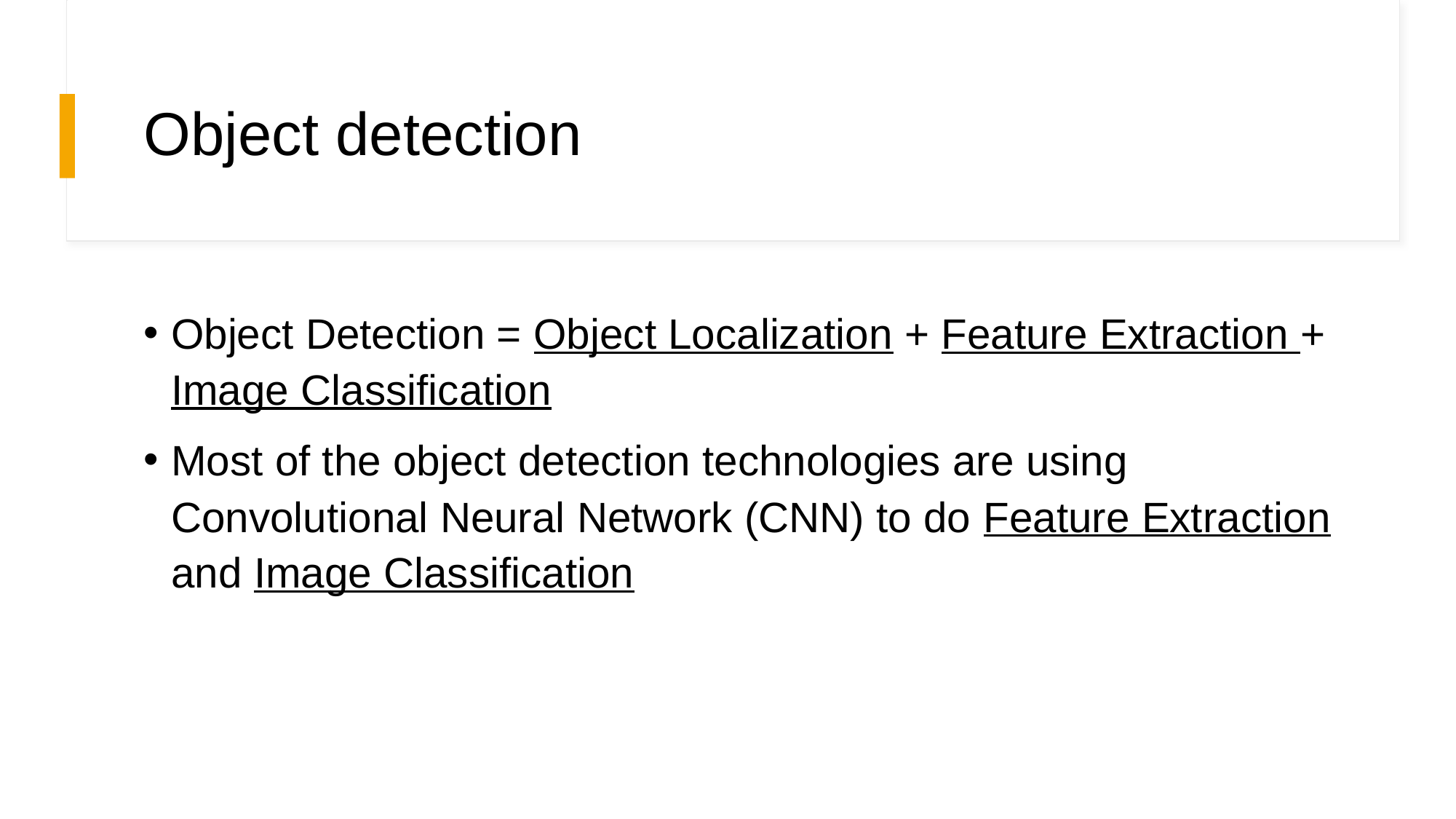

# Object detection
Object Detection = Object Localization + Feature Extraction + Image Classification
Most of the object detection technologies are using Convolutional Neural Network (CNN) to do Feature Extraction and Image Classification